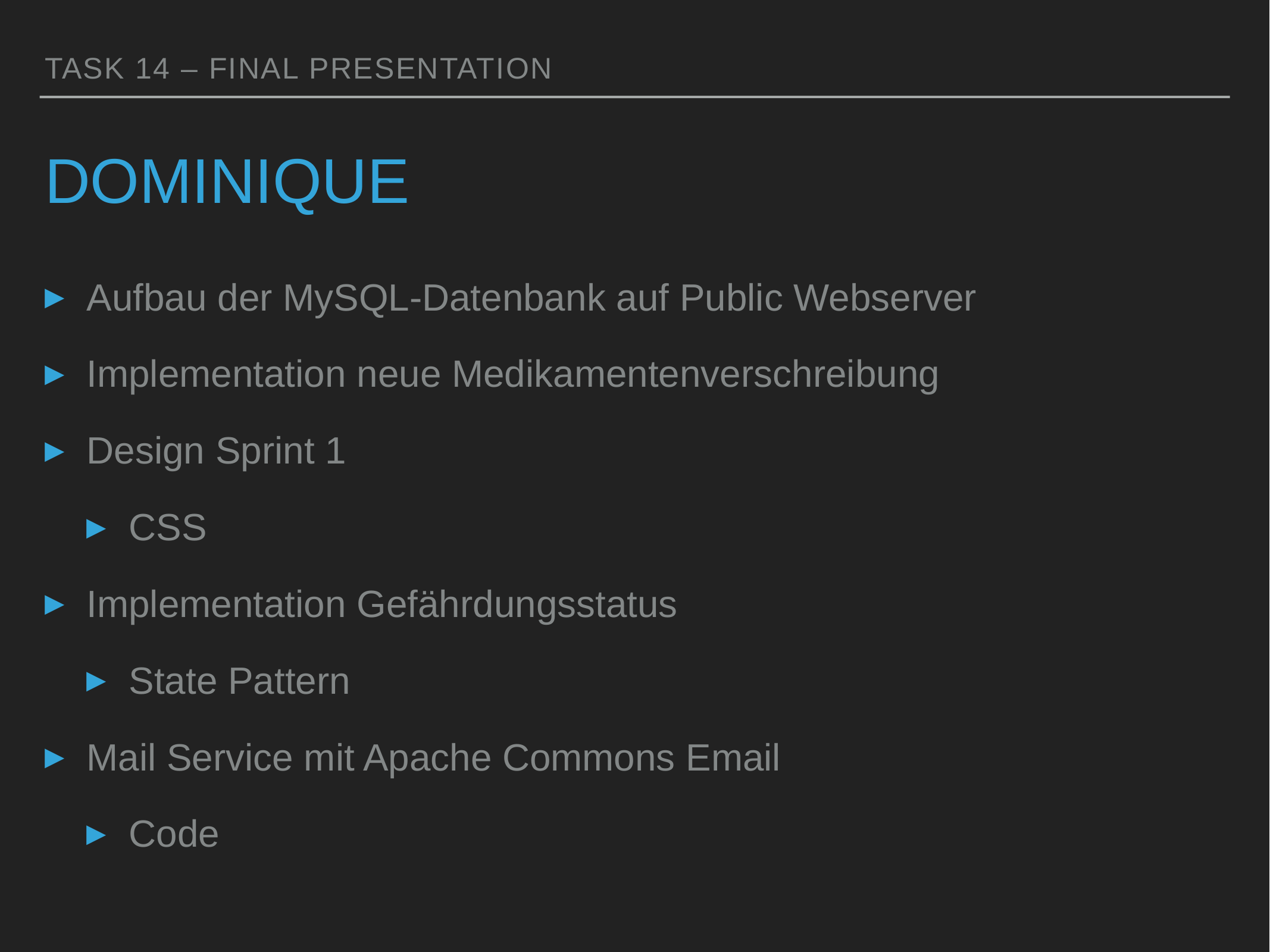

Task 14 – Final Presentation
# Dominique
Aufbau der MySQL-Datenbank auf Public Webserver
Implementation neue Medikamentenverschreibung
Design Sprint 1
CSS
Implementation Gefährdungsstatus
State Pattern
Mail Service mit Apache Commons Email
Code